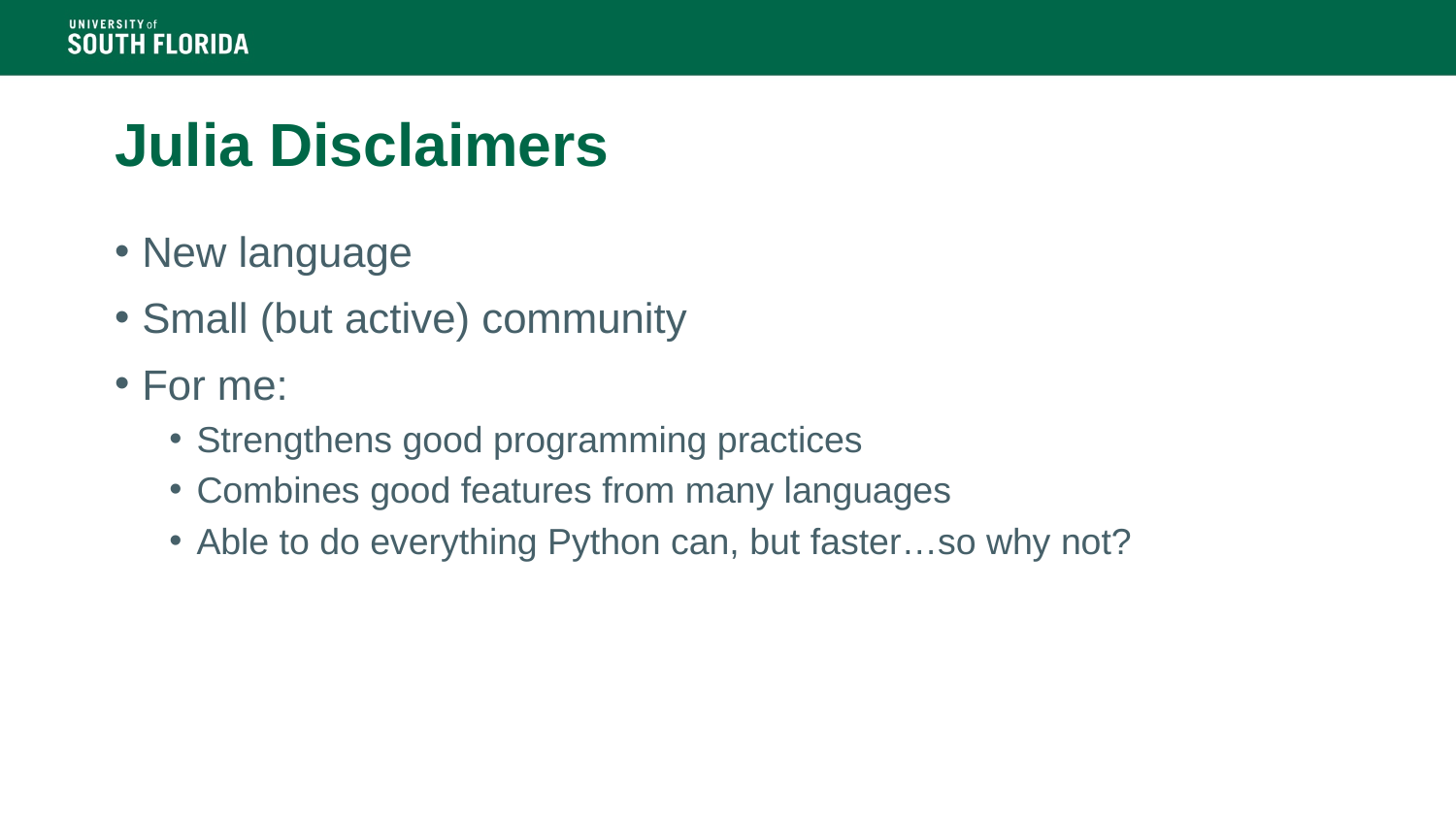

# Julia Disclaimers
New language
Small (but active) community
For me:
Strengthens good programming practices
Combines good features from many languages
Able to do everything Python can, but faster…so why not?